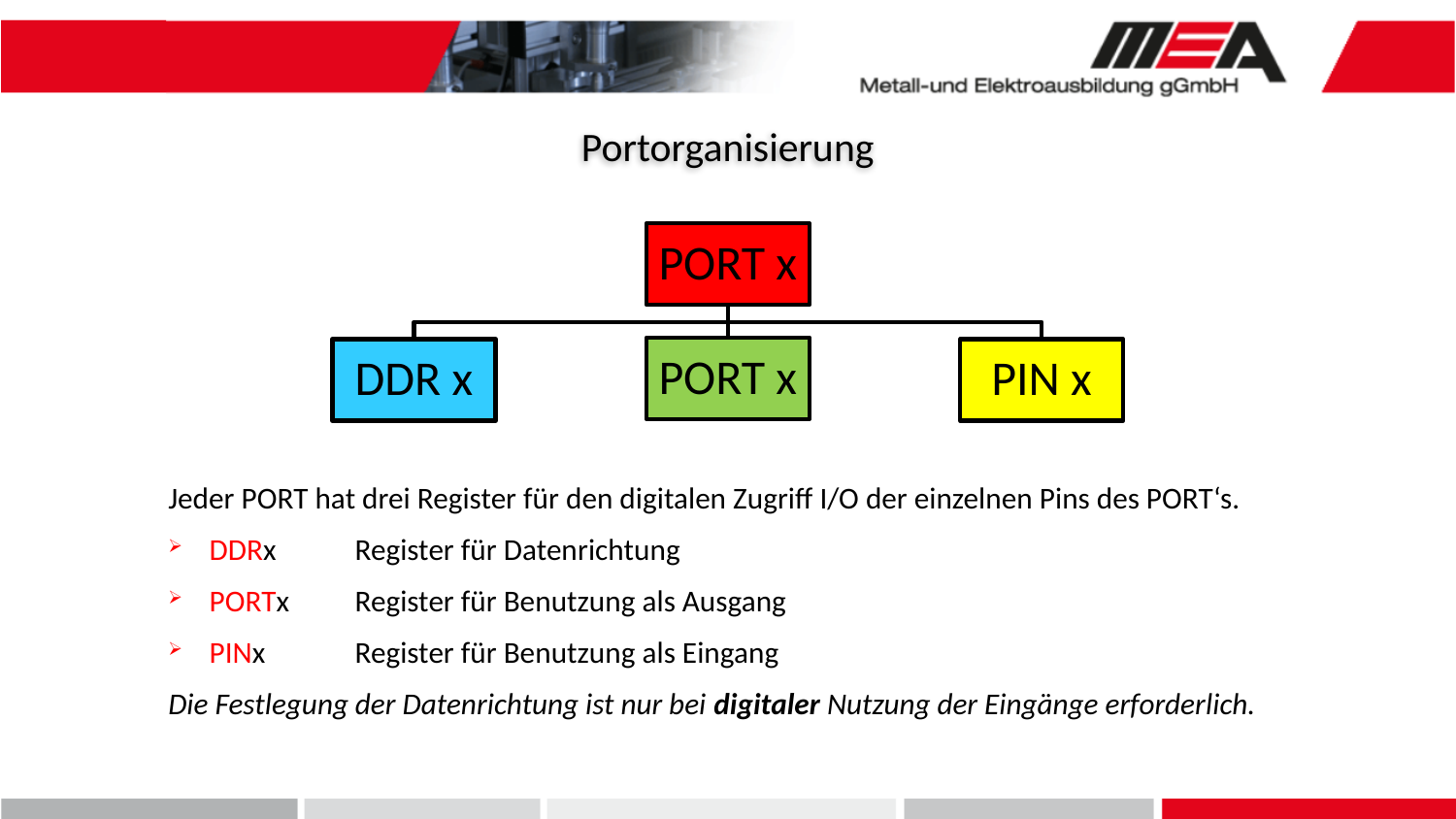

Portorganisierung
PORT x
DDR x
PORT x
PIN x
Jeder PORT hat drei Register für den digitalen Zugriff I/O der einzelnen Pins des PORT‘s.
DDRx 	Register für Datenrichtung
PORTx	Register für Benutzung als Ausgang
PINx	Register für Benutzung als Eingang
Die Festlegung der Datenrichtung ist nur bei digitaler Nutzung der Eingänge erforderlich.